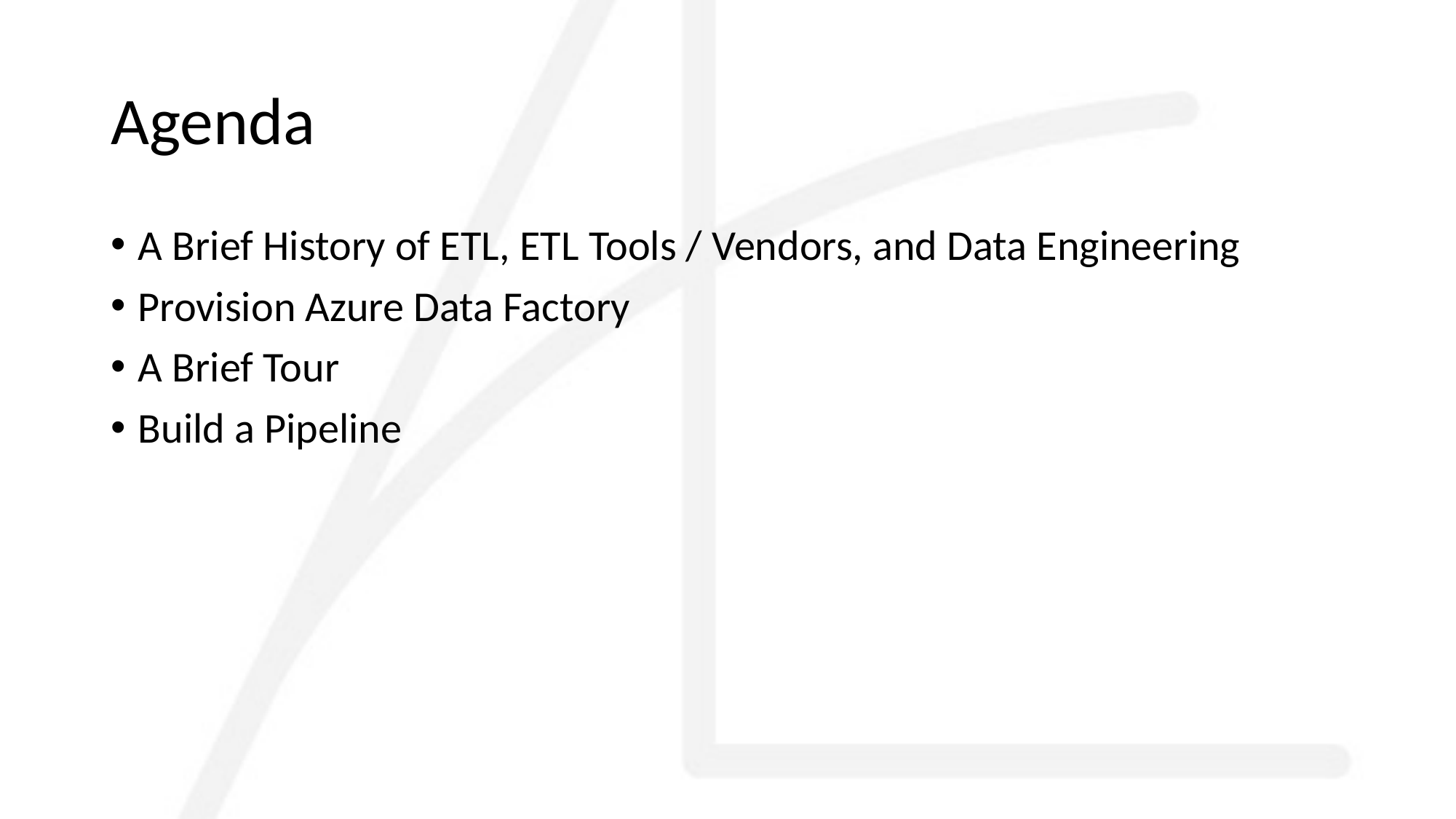

# Agenda
A Brief History of ETL, ETL Tools / Vendors, and Data Engineering
Provision Azure Data Factory
A Brief Tour
Build a Pipeline